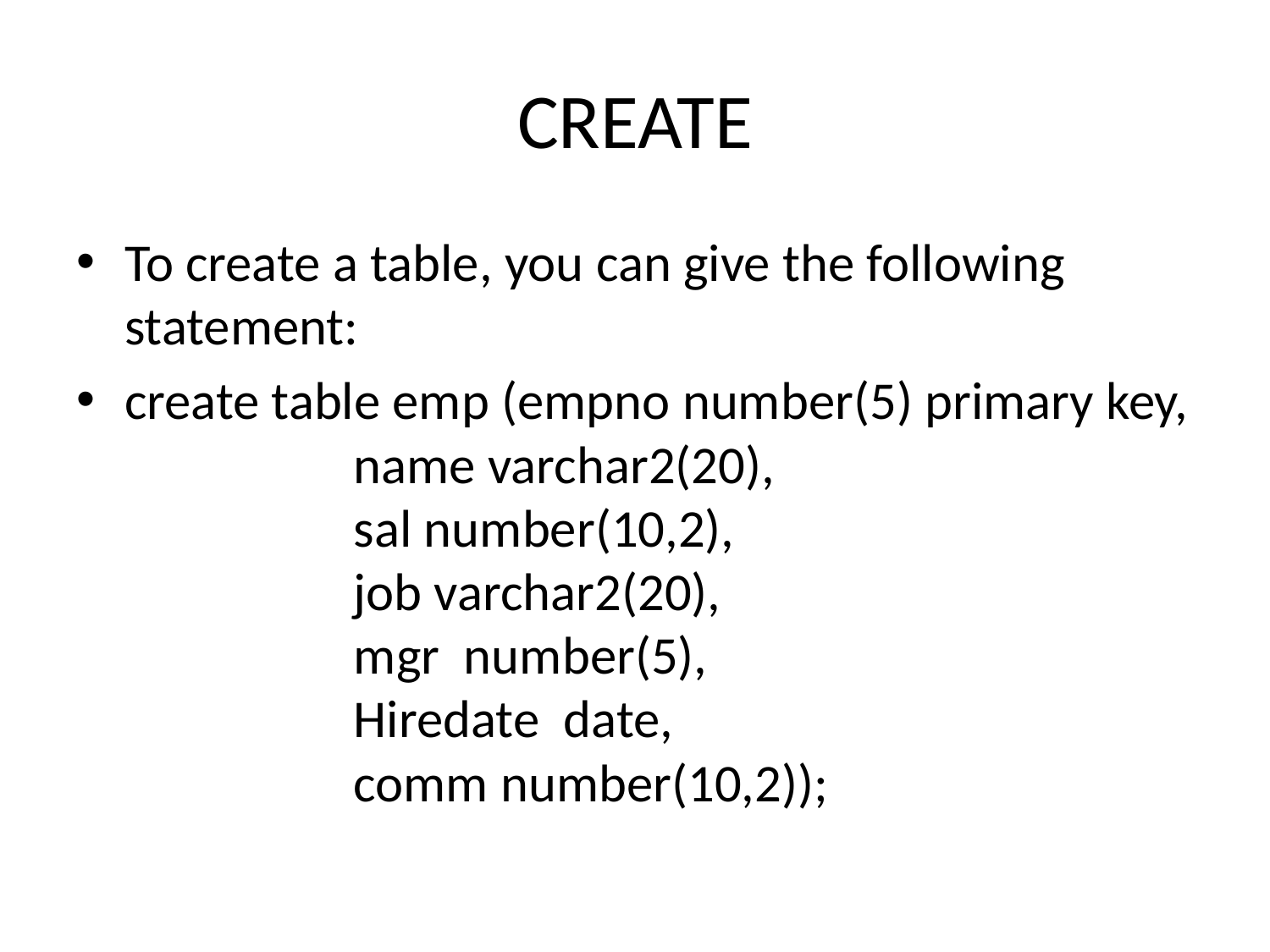

# CREATE
To create a table, you can give the following statement:
create table emp (empno number(5) primary key,
                   name varchar2(20),
                   sal number(10,2),
                   job varchar2(20),
                   mgr  number(5),
                   Hiredate  date,
                   comm number(10,2));